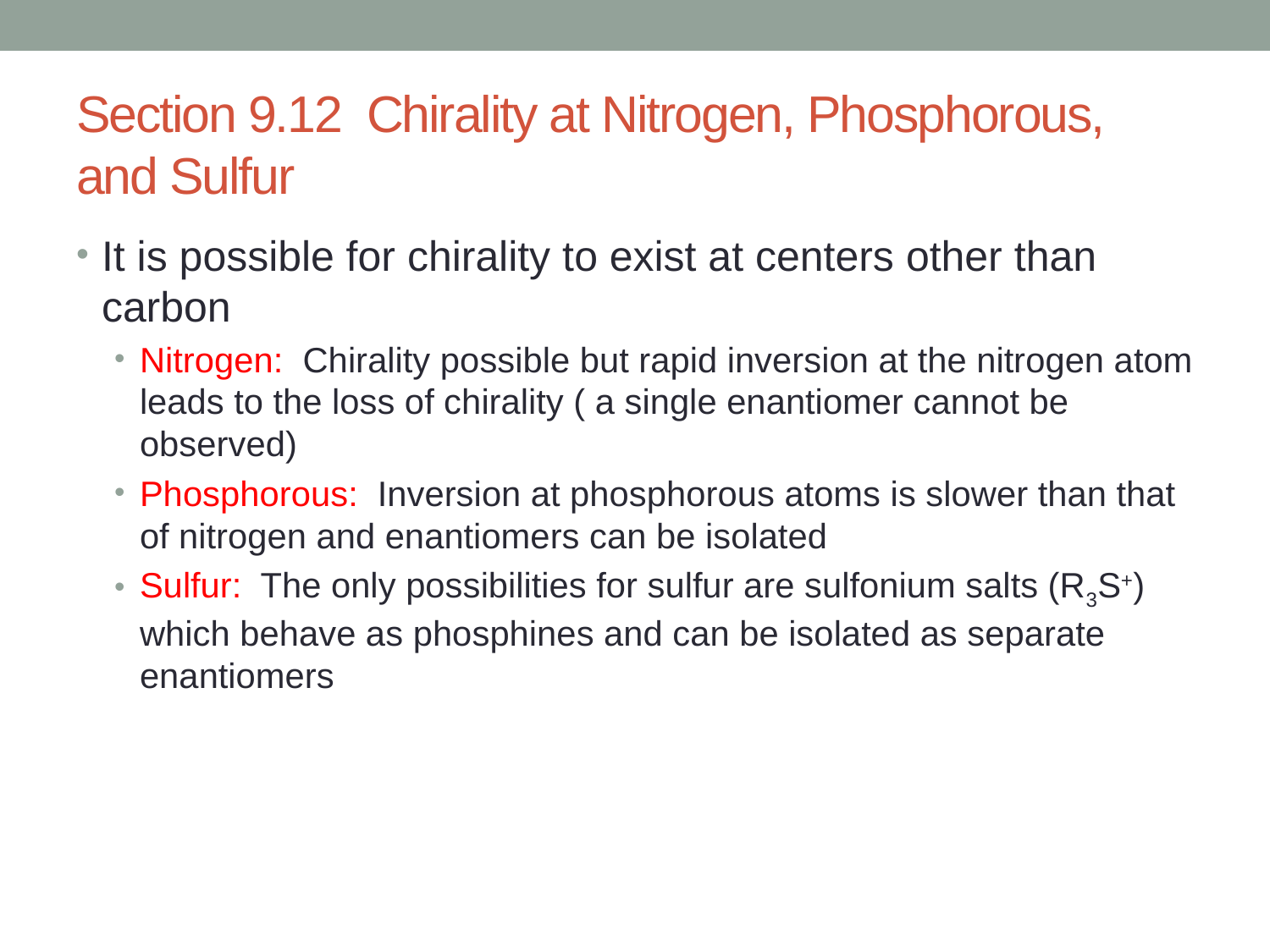

# Section 9.12  Chirality at Nitrogen, Phosphorous, and Sulfur
It is possible for chirality to exist at centers other than carbon
Nitrogen:  Chirality possible but rapid inversion at the nitrogen atom leads to the loss of chirality ( a single enantiomer cannot be observed)
Phosphorous:  Inversion at phosphorous atoms is slower than that of nitrogen and enantiomers can be isolated
Sulfur:  The only possibilities for sulfur are sulfonium salts (R3S+) which behave as phosphines and can be isolated as separate enantiomers